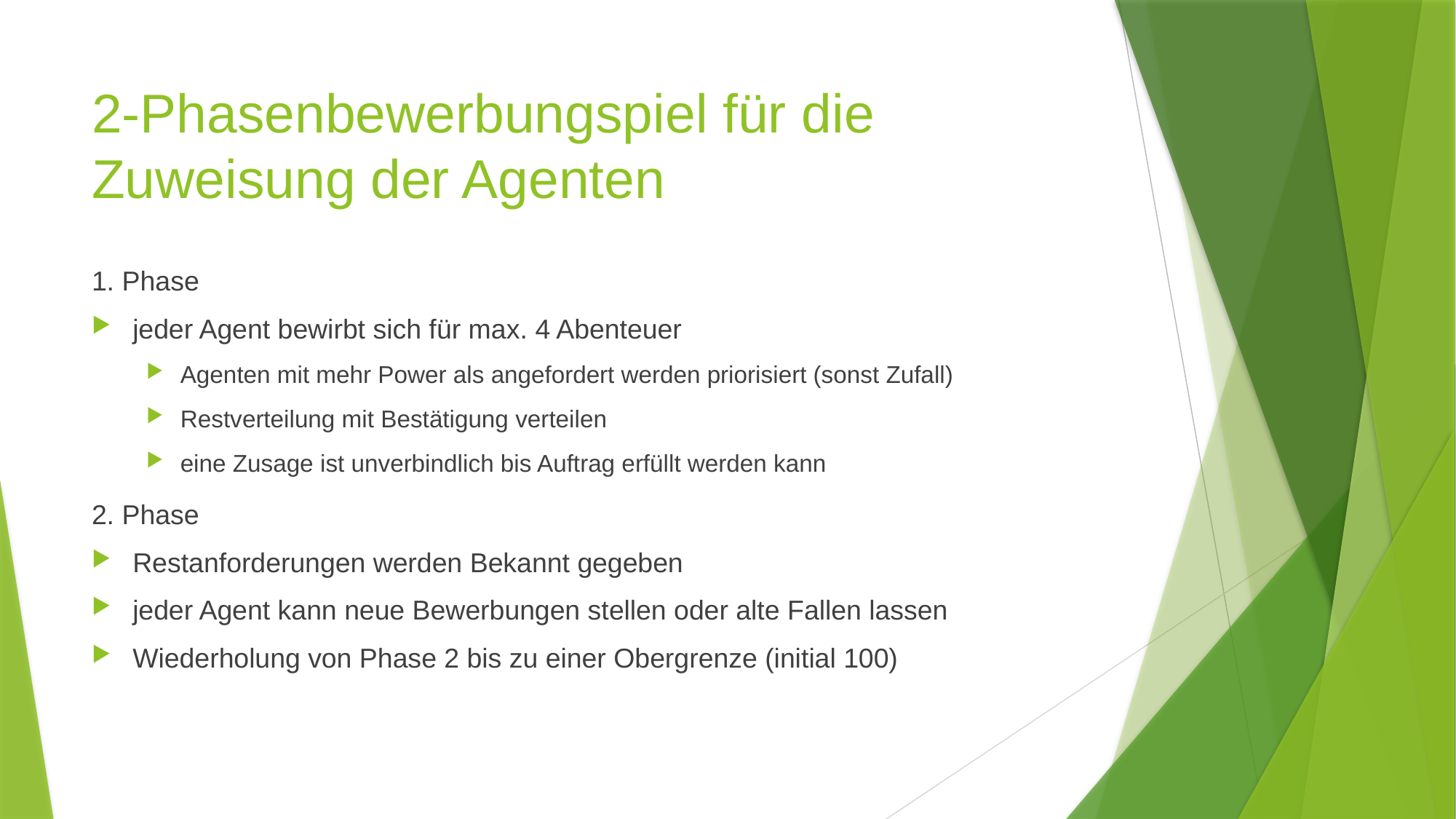

# 2-Phasenbewerbungspiel für die Zuweisung der Agenten
1. Phase
jeder Agent bewirbt sich für max. 4 Abenteuer
Agenten mit mehr Power als angefordert werden priorisiert (sonst Zufall)
Restverteilung mit Bestätigung verteilen
eine Zusage ist unverbindlich bis Auftrag erfüllt werden kann

2. Phase
Restanforderungen werden Bekannt gegeben
jeder Agent kann neue Bewerbungen stellen oder alte Fallen lassen
Wiederholung von Phase 2 bis zu einer Obergrenze (initial 100)